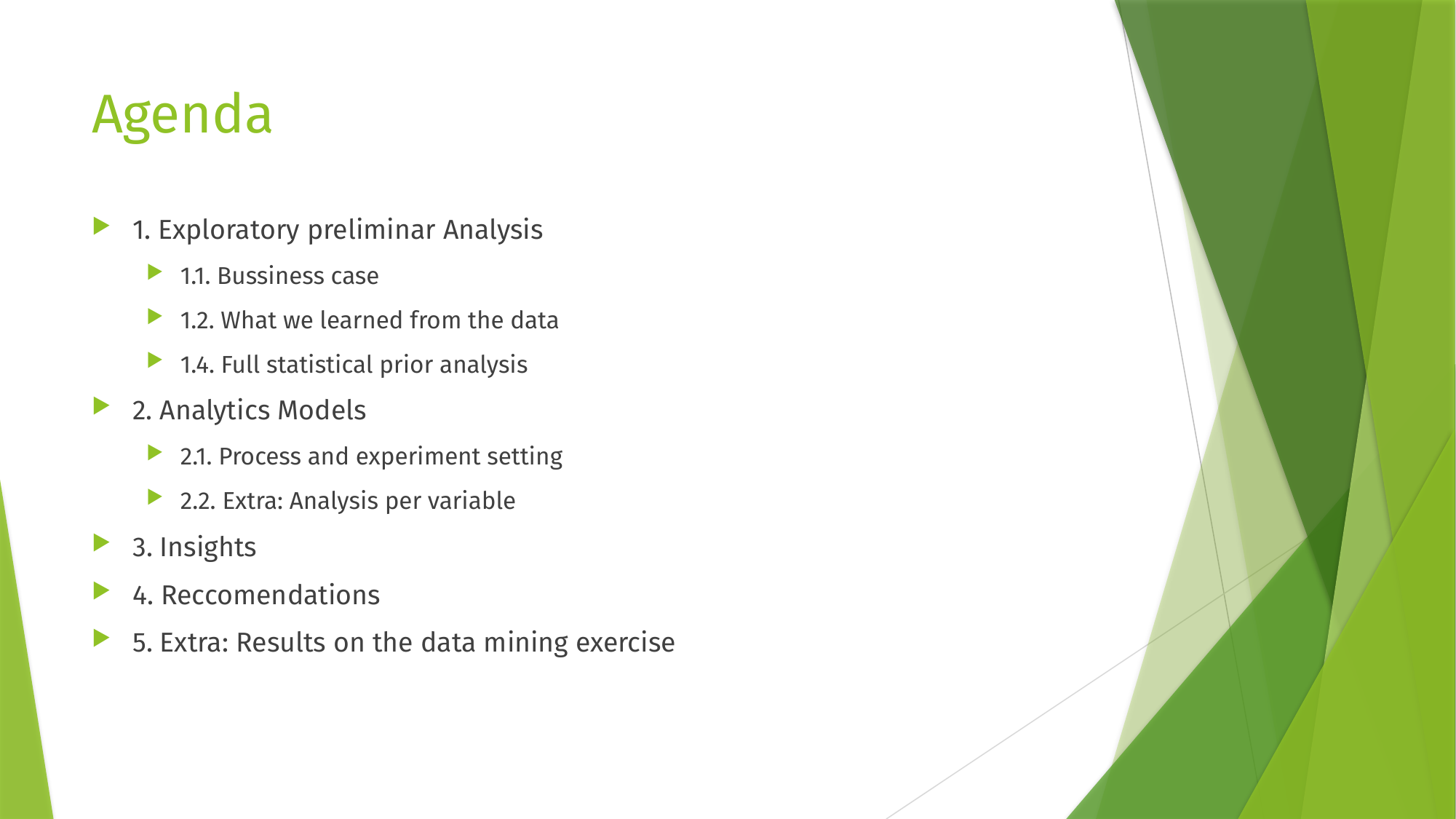

# Agenda
1. Exploratory preliminar Analysis
1.1. Bussiness case
1.2. What we learned from the data
1.4. Full statistical prior analysis
2. Analytics Models
2.1. Process and experiment setting
2.2. Extra: Analysis per variable
3. Insights
4. Reccomendations
5. Extra: Results on the data mining exercise